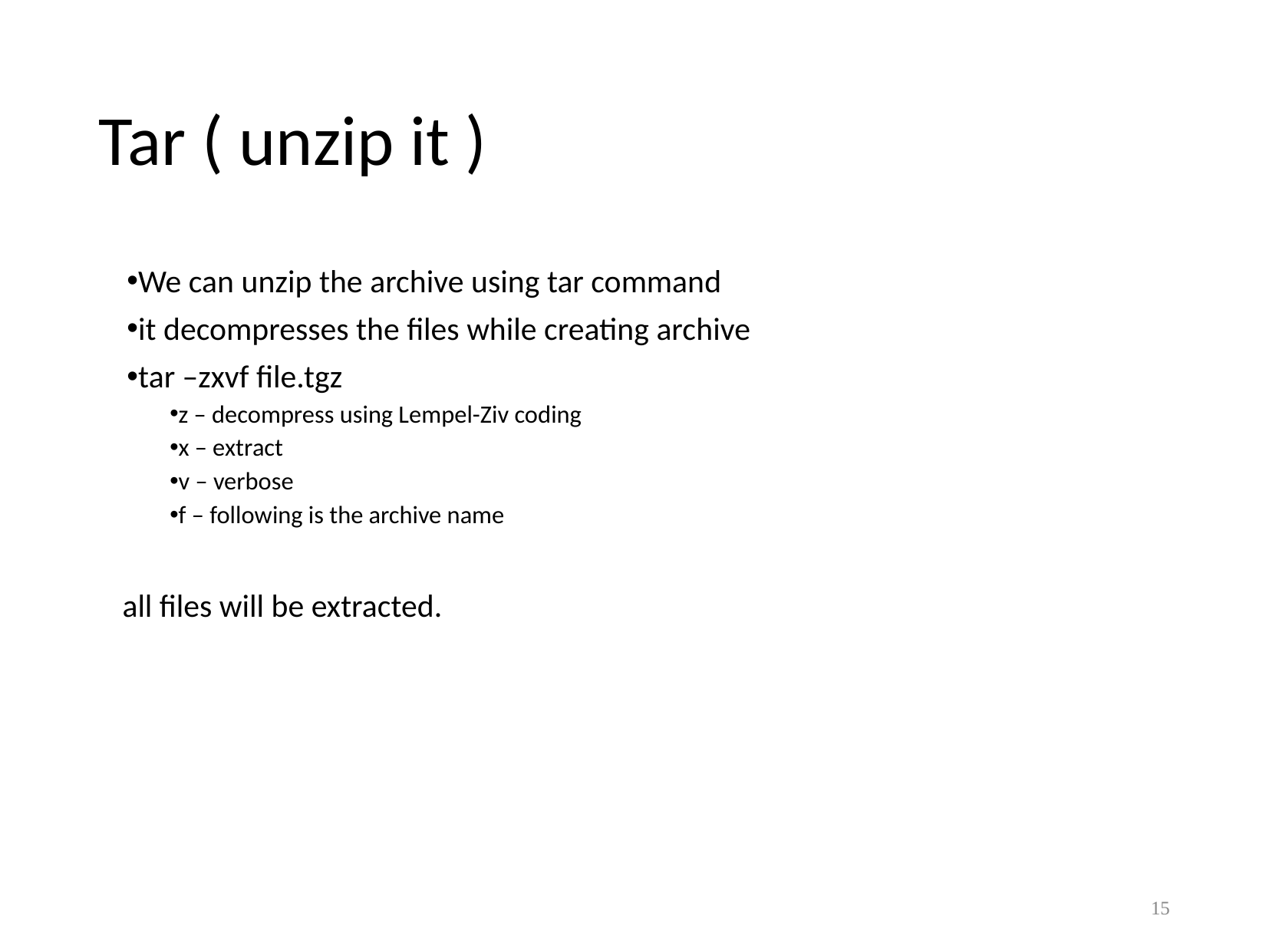

# Tar ( unzip it )
We can unzip the archive using tar command
it decompresses the files while creating archive
tar –zxvf file.tgz
z – decompress using Lempel-Ziv coding
x – extract
v – verbose
f – following is the archive name

all files will be extracted.

15